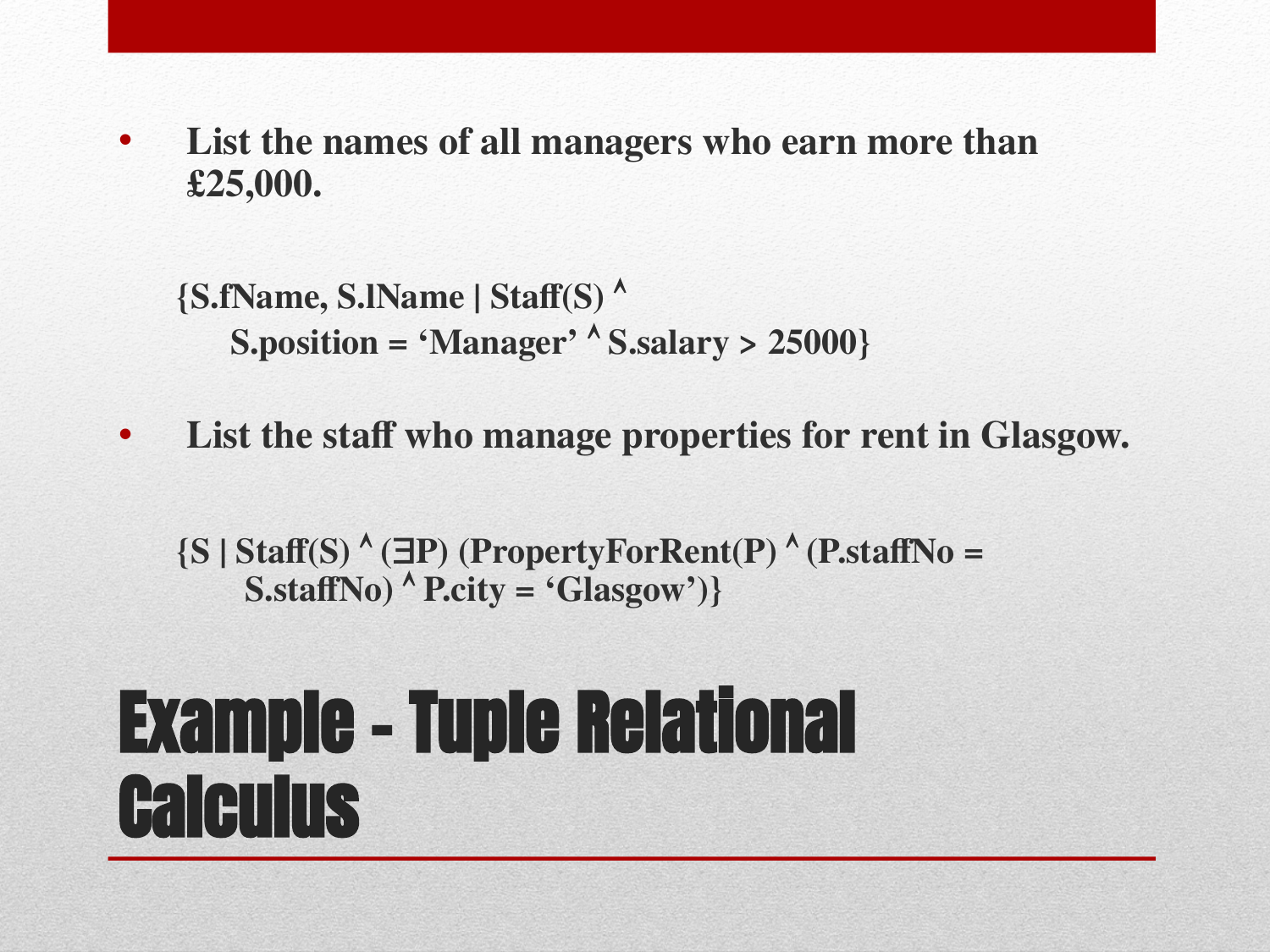

List the names of all managers who earn more than £25,000.

{S.fName, S.lName | Staff(S) ∧
      S.position = ‘Manager’ ∧ S.salary > 25000}

List the staff who manage properties for rent in Glasgow.

{S | Staff(S) ∧ (∃P) (PropertyForRent(P) ∧ (P.staffNo = S.staffNo) ∧ P.city = ‘Glasgow’)}
# Example - Tuple Relational Calculus